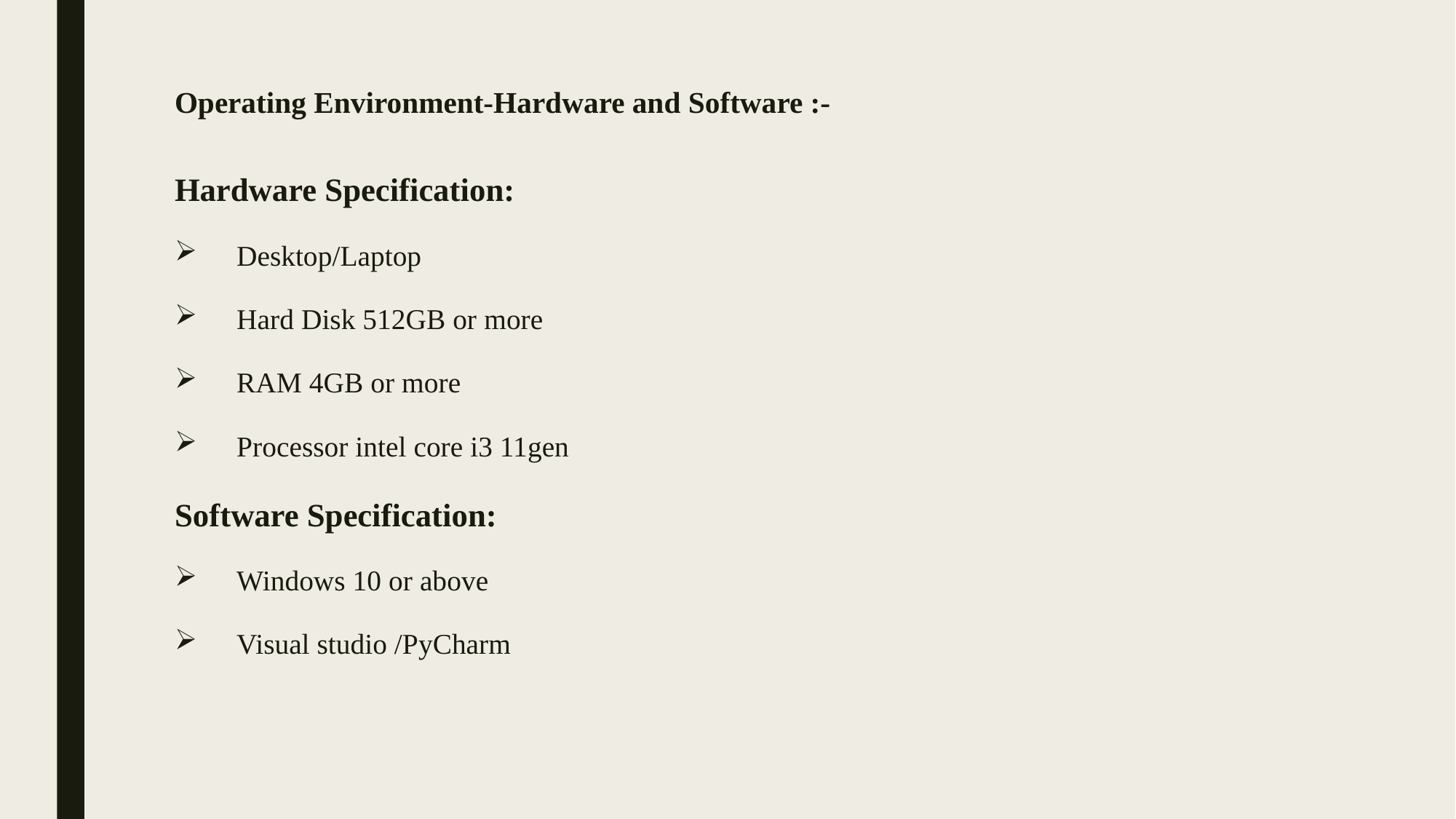

# Operating Environment-Hardware and Software :-
Hardware Specification:
Desktop/Laptop
Hard Disk 512GB or more
RAM 4GB or more
Processor intel core i3 11gen
Software Specification:
Windows 10 or above
Visual studio /PyCharm